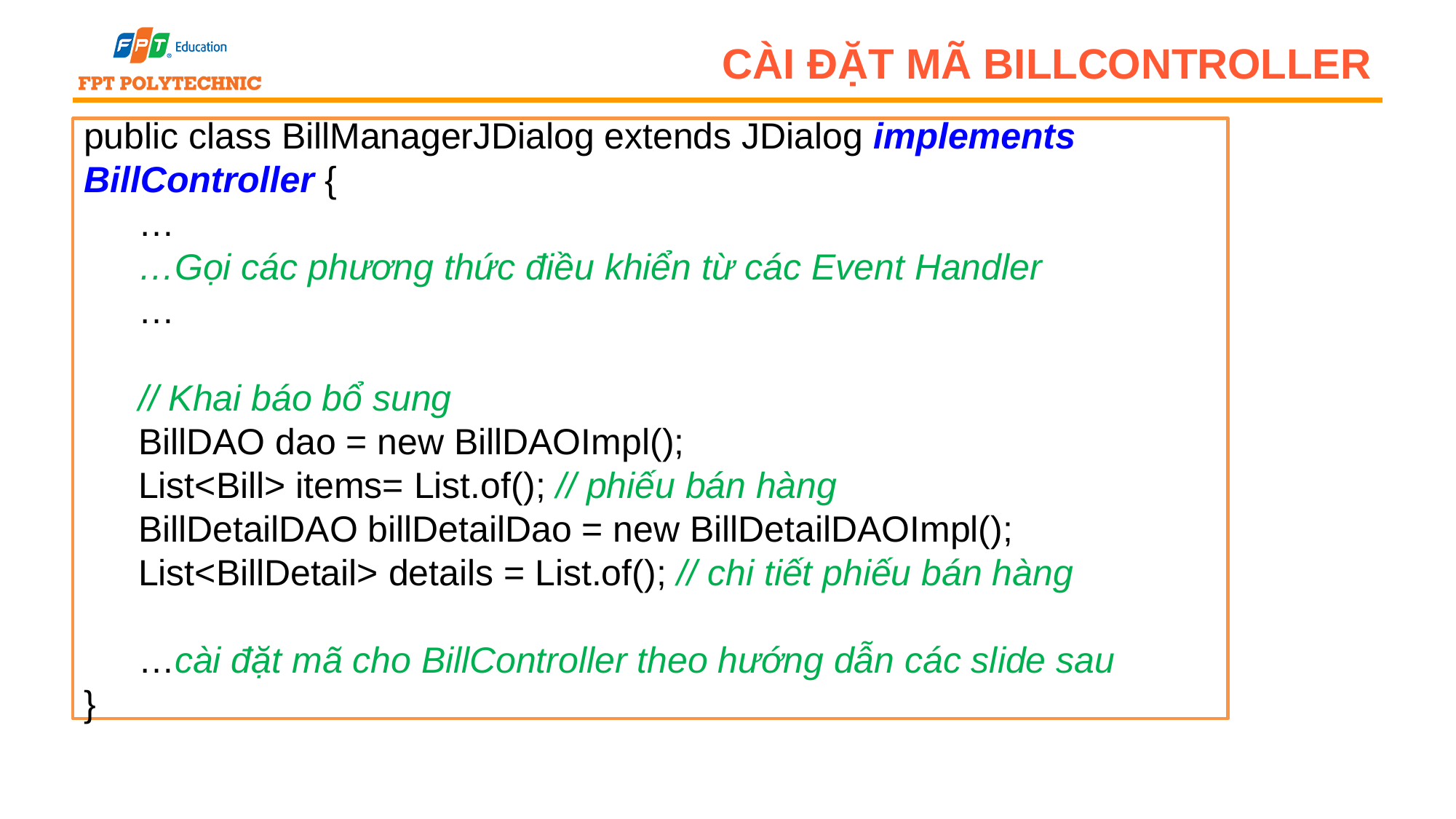

# Cài đặt mã BillController
public class BillManagerJDialog extends JDialog implements BillController {
…
…Gọi các phương thức điều khiển từ các Event Handler
…

// Khai báo bổ sung
BillDAO dao = new BillDAOImpl();
List<Bill> items= List.of(); // phiếu bán hàng
BillDetailDAO billDetailDao = new BillDetailDAOImpl();
List<BillDetail> details = List.of(); // chi tiết phiếu bán hàng

…cài đặt mã cho BillController theo hướng dẫn các slide sau
}